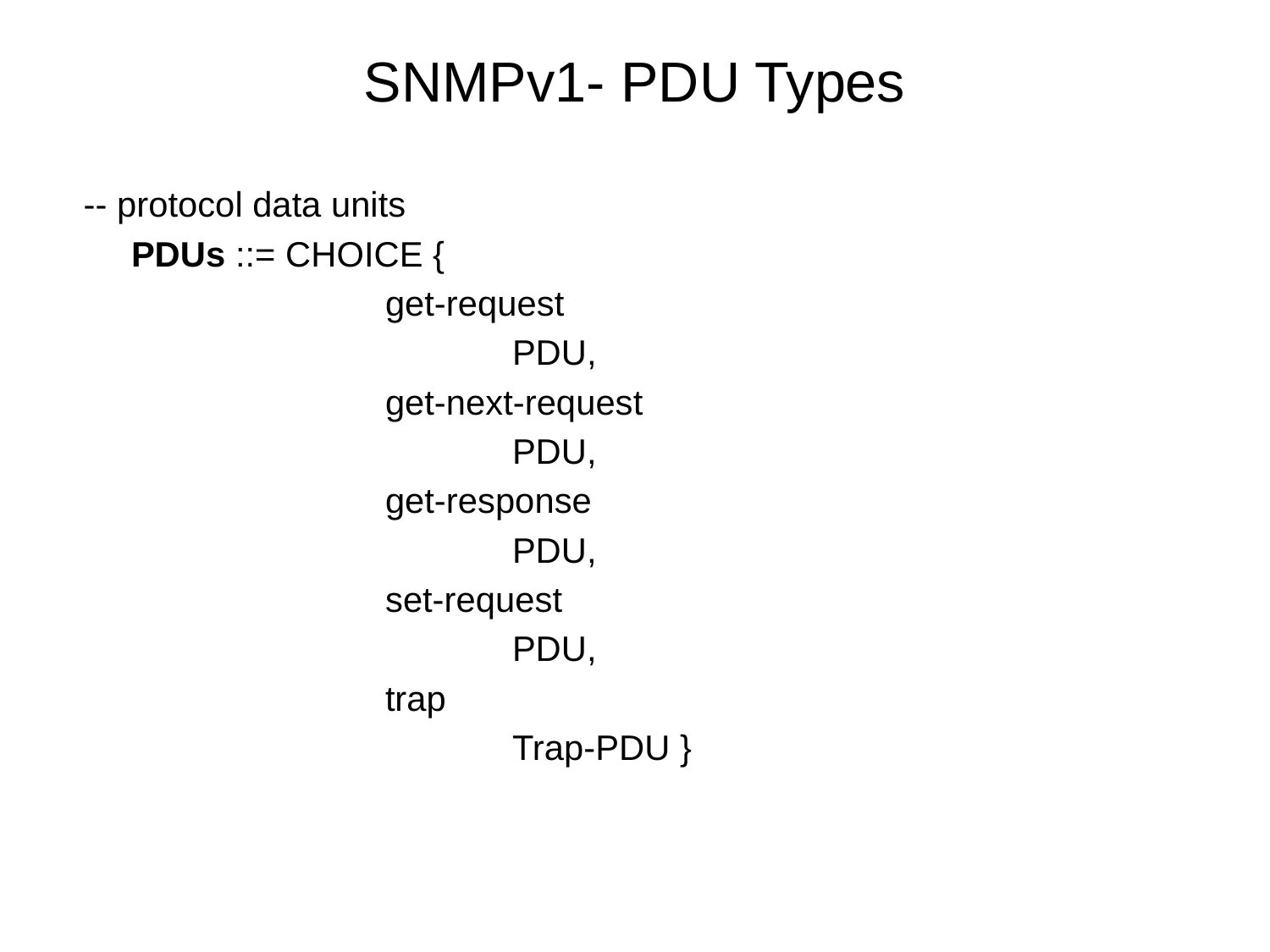

# SNMPv1- PDU Types
-- protocol data units
	PDUs ::= CHOICE {
			get-request
				PDU,
			get-next-request
				PDU,
			get-response
				PDU,
			set-request
				PDU,
			trap
				Trap-PDU }